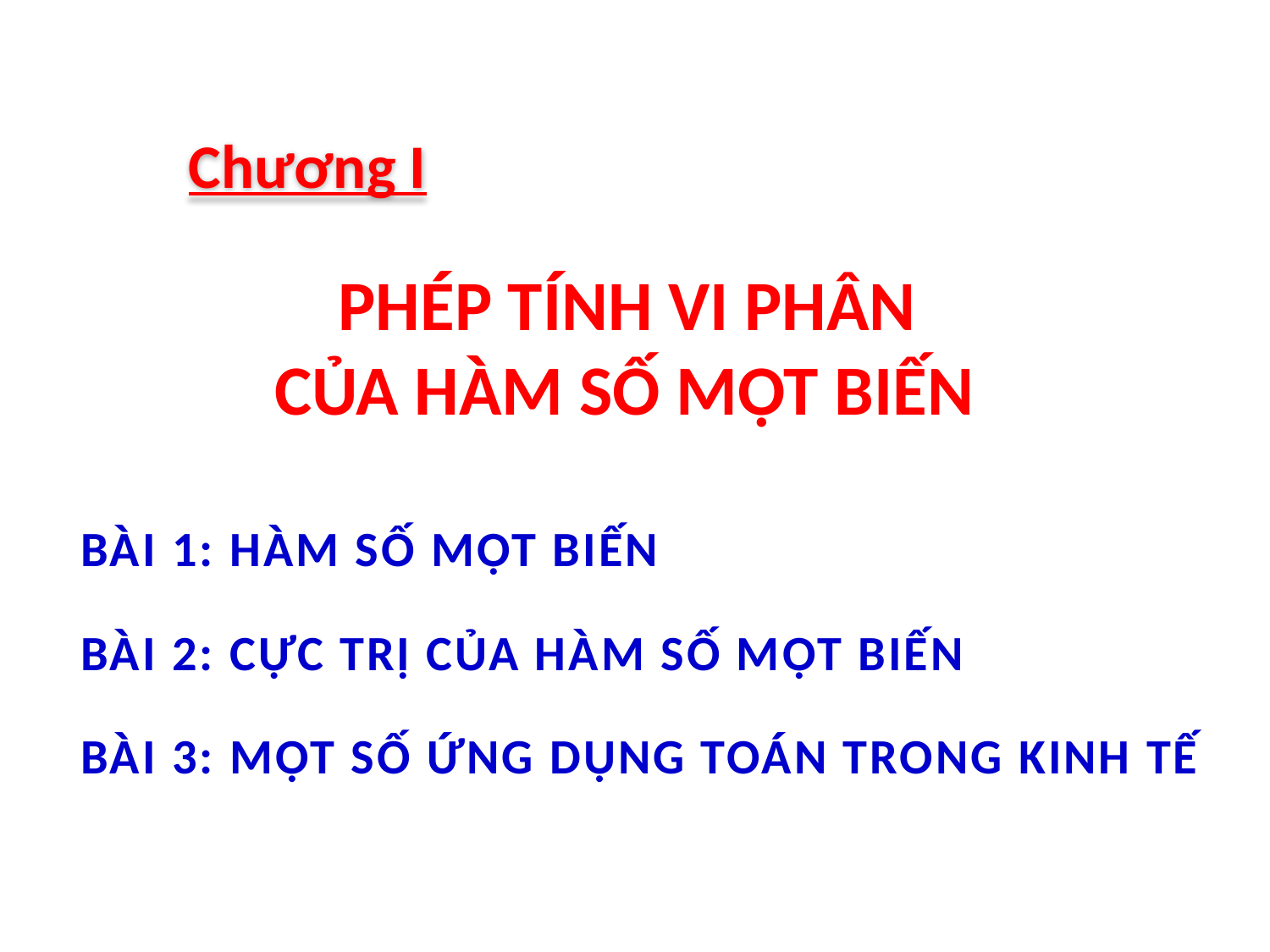

Chương I

    PHÉP TÍNH VI PHÂN
CỦA HÀM SỐ MỘT BIẾN

BÀI 1: HÀM SỐ MỘT BIẾN

BÀI 2: CỰC TRỊ CỦA HÀM SỐ MỘT BIẾN

BÀI 3: MỘT SỐ ỨNG DỤNG TOÁN TRONG KINH TẾ